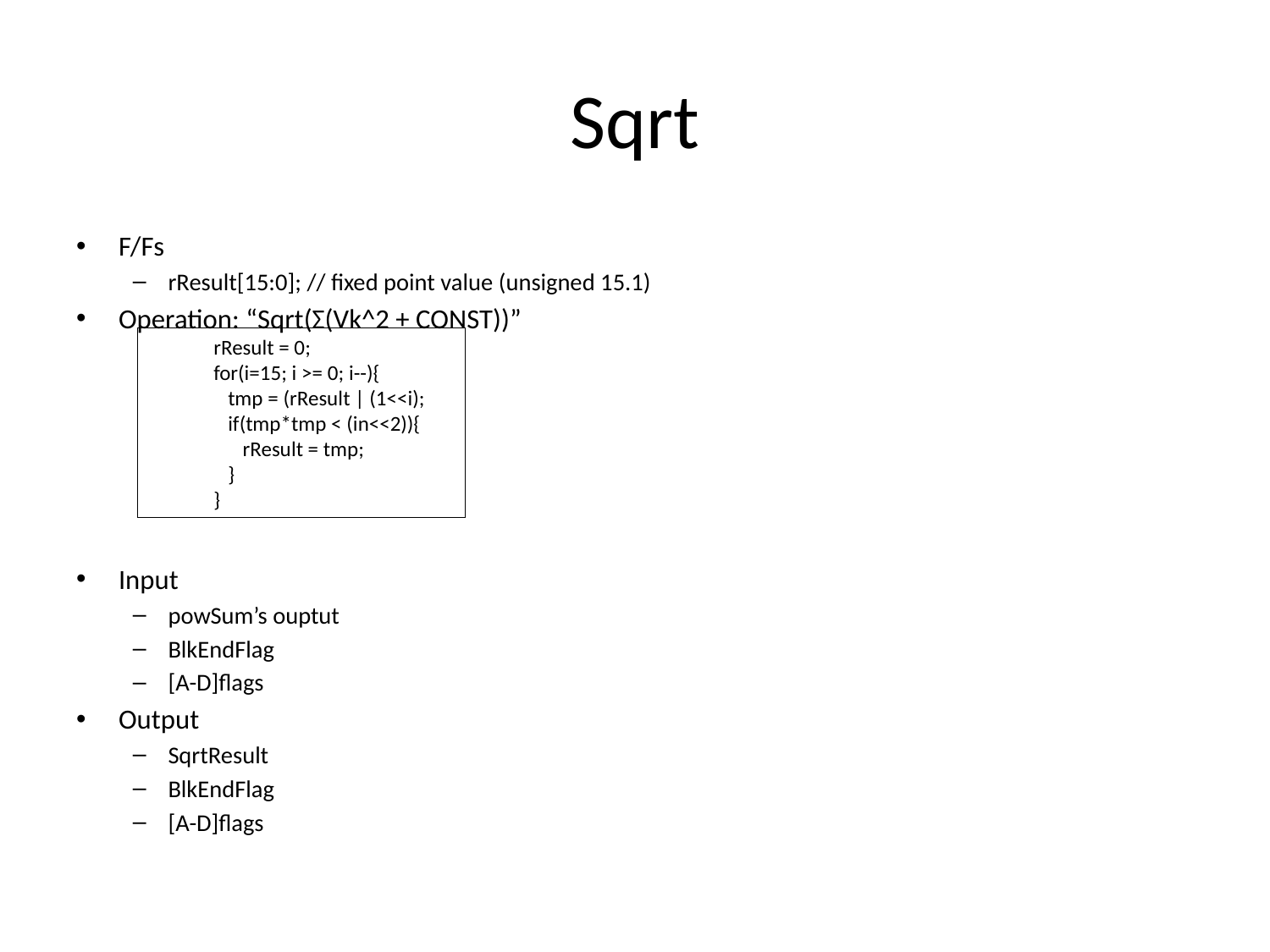

# Sqrt
F/Fs
rResult[15:0]; // fixed point value (unsigned 15.1)
Operation: “Sqrt(Σ(Vk^2 + CONST))”

Input
powSum’s ouptut
BlkEndFlag
[A-D]flags
Output
SqrtResult
BlkEndFlag
[A-D]flags

rResult = 0;
for(i=15; i >= 0; i--){
   tmp = (rResult | (1<<i);
   if(tmp*tmp < (in<<2)){
      rResult = tmp;
   }
}